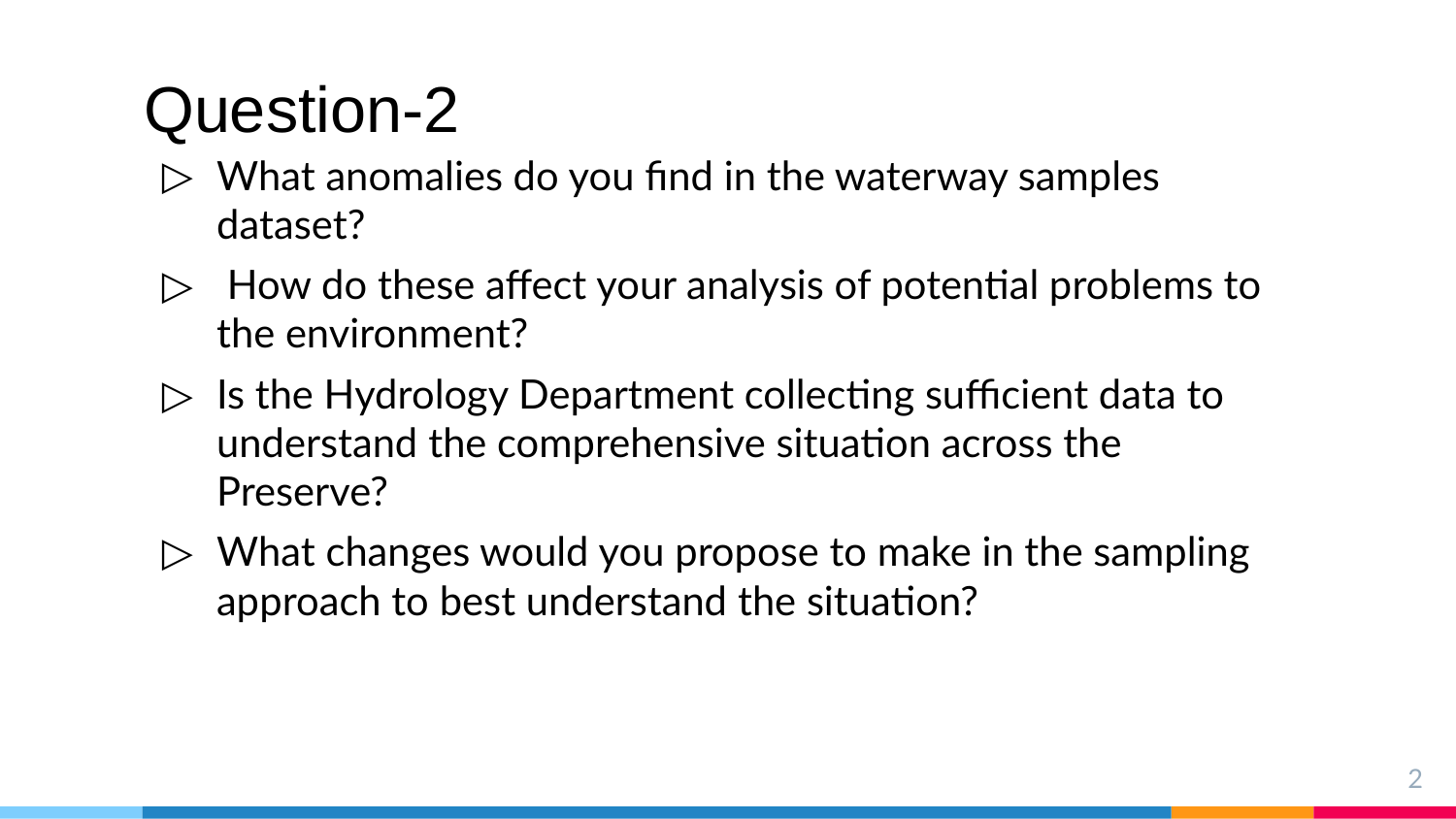

# Question-2
What anomalies do you find in the waterway samples dataset?
 How do these affect your analysis of potential problems to the environment?
Is the Hydrology Department collecting sufficient data to understand the comprehensive situation across the Preserve?
What changes would you propose to make in the sampling approach to best understand the situation?
2